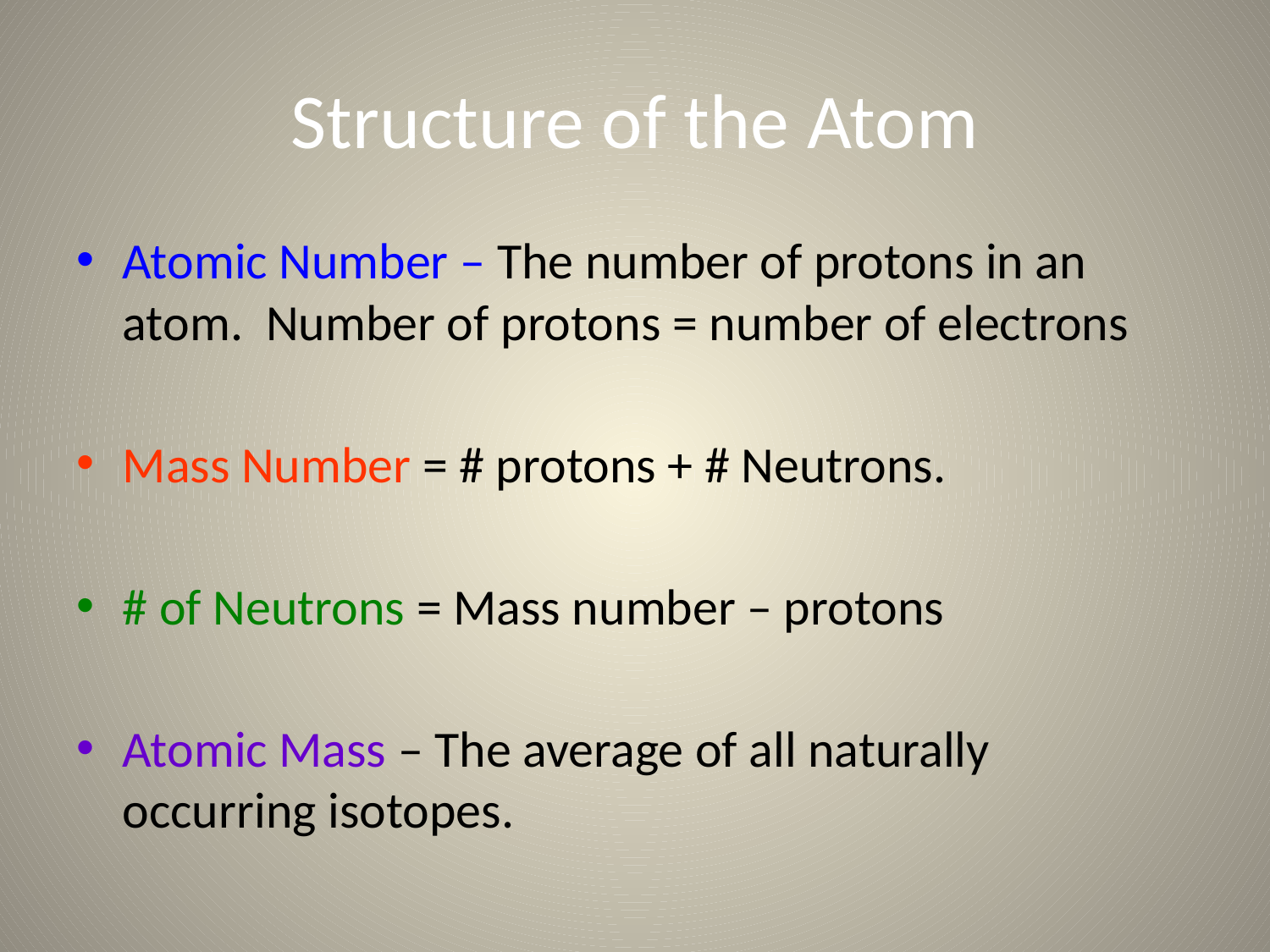

# Structure of the Atom
Atomic Number – The number of protons in an atom.  Number of protons = number of electrons

Mass Number = # protons + # Neutrons.

# of Neutrons = Mass number – protons

Atomic Mass – The average of all naturally occurring isotopes.